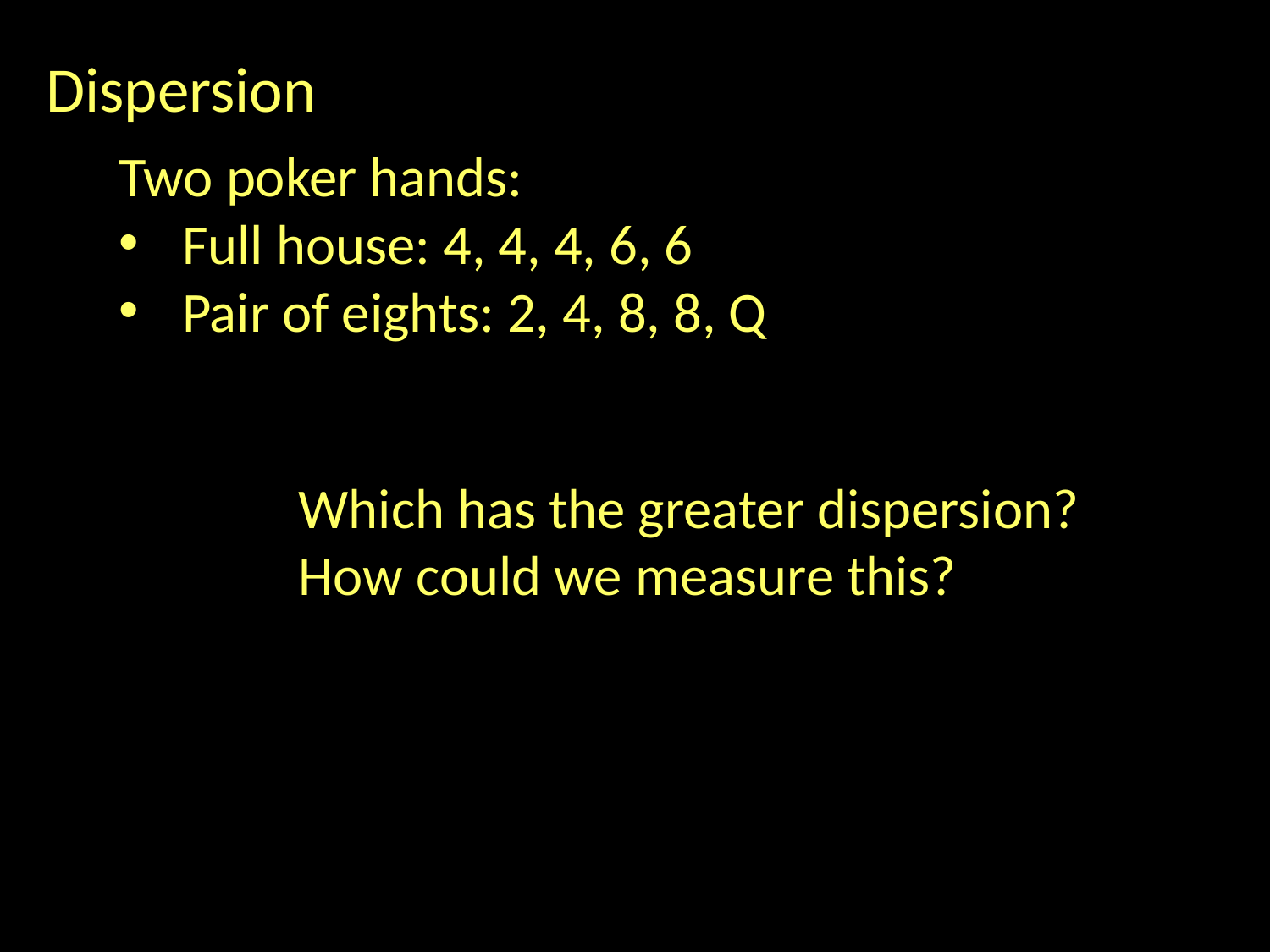

Dispersion
Two poker hands:
Full house: 4, 4, 4, 6, 6
Pair of eights: 2, 4, 8, 8, Q
Which has the greater dispersion?
How could we measure this?